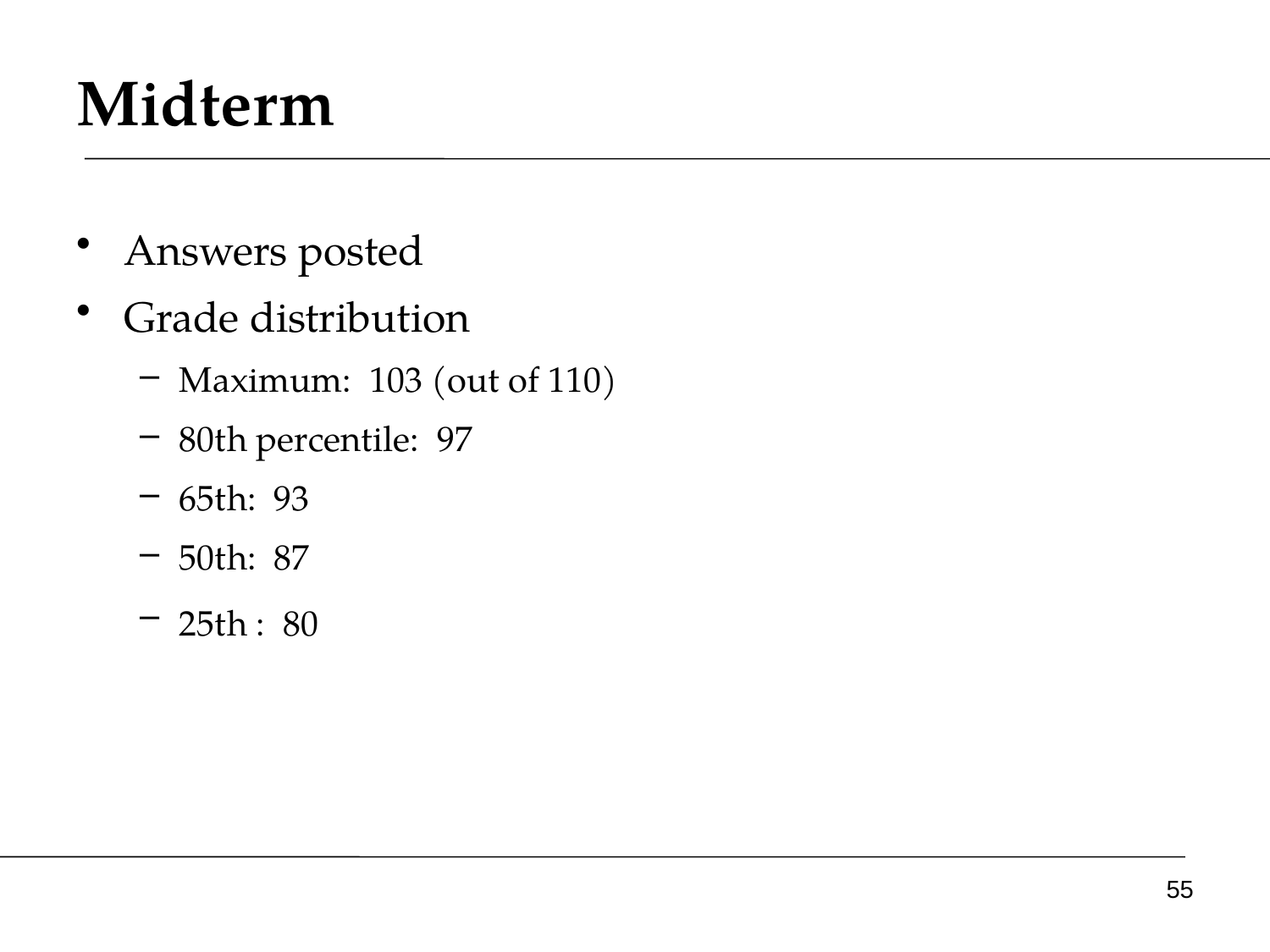

Midterm
Answers posted
Grade distribution
Maximum:  103 (out of 110)
80th percentile:  97
65th:  93
50th:  87
25th :  80
55